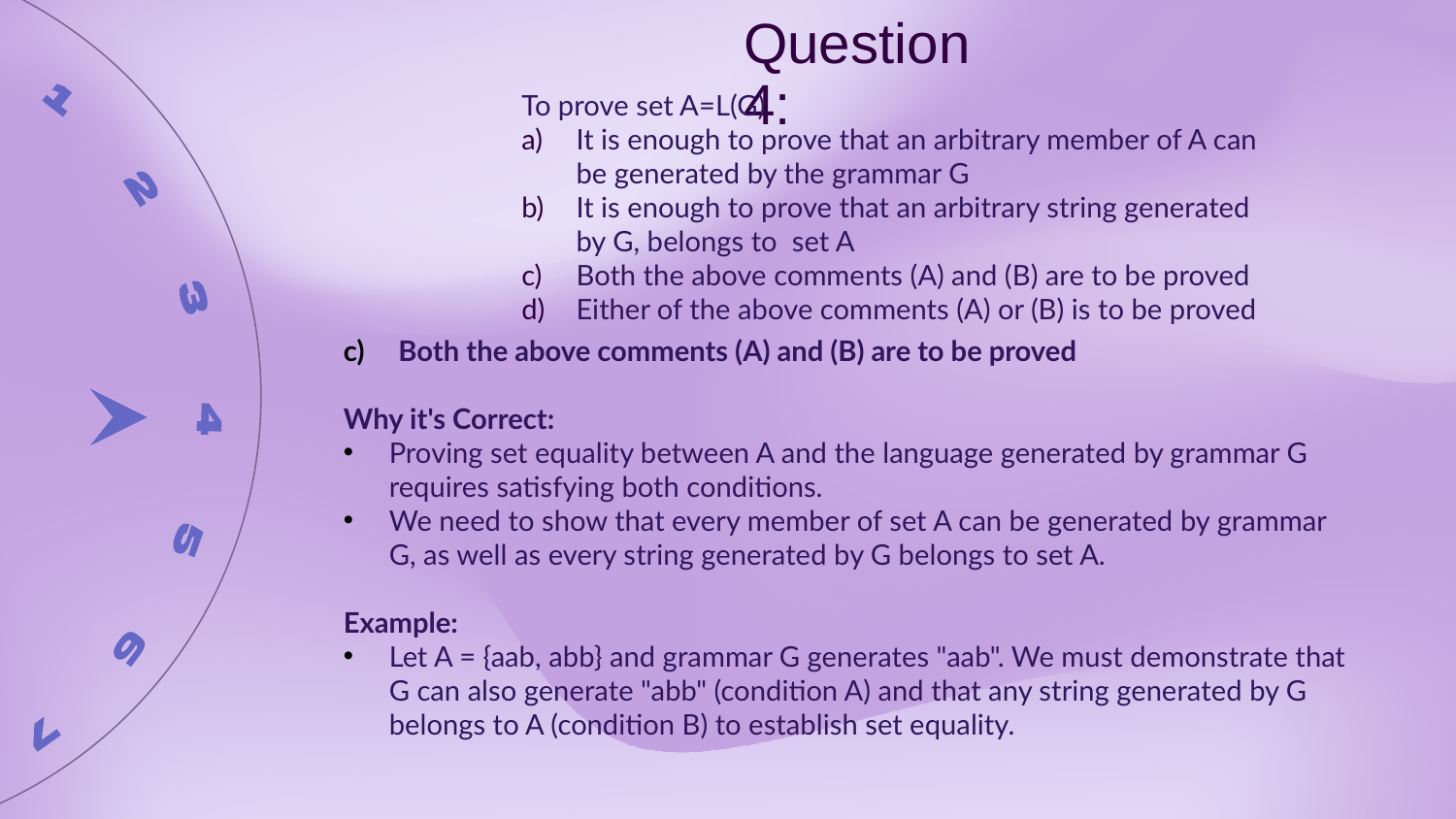

Question 4:

To prove set A=L(G)
It is enough to prove that an arbitrary member of A can be generated by the grammar G
It is enough to prove that an arbitrary string generated by G, belongs to  set A
Both the above comments (A) and (B) are to be proved
Either of the above comments (A) or (B) is to be proved

Both the above comments (A) and (B) are to be proved

Why it's Correct:
Proving set equality between A and the language generated by grammar G requires satisfying both conditions.
We need to show that every member of set A can be generated by grammar G, as well as every string generated by G belongs to set A.

Example:
Let A = {aab, abb} and grammar G generates "aab". We must demonstrate that G can also generate "abb" (condition A) and that any string generated by G belongs to A (condition B) to establish set equality.